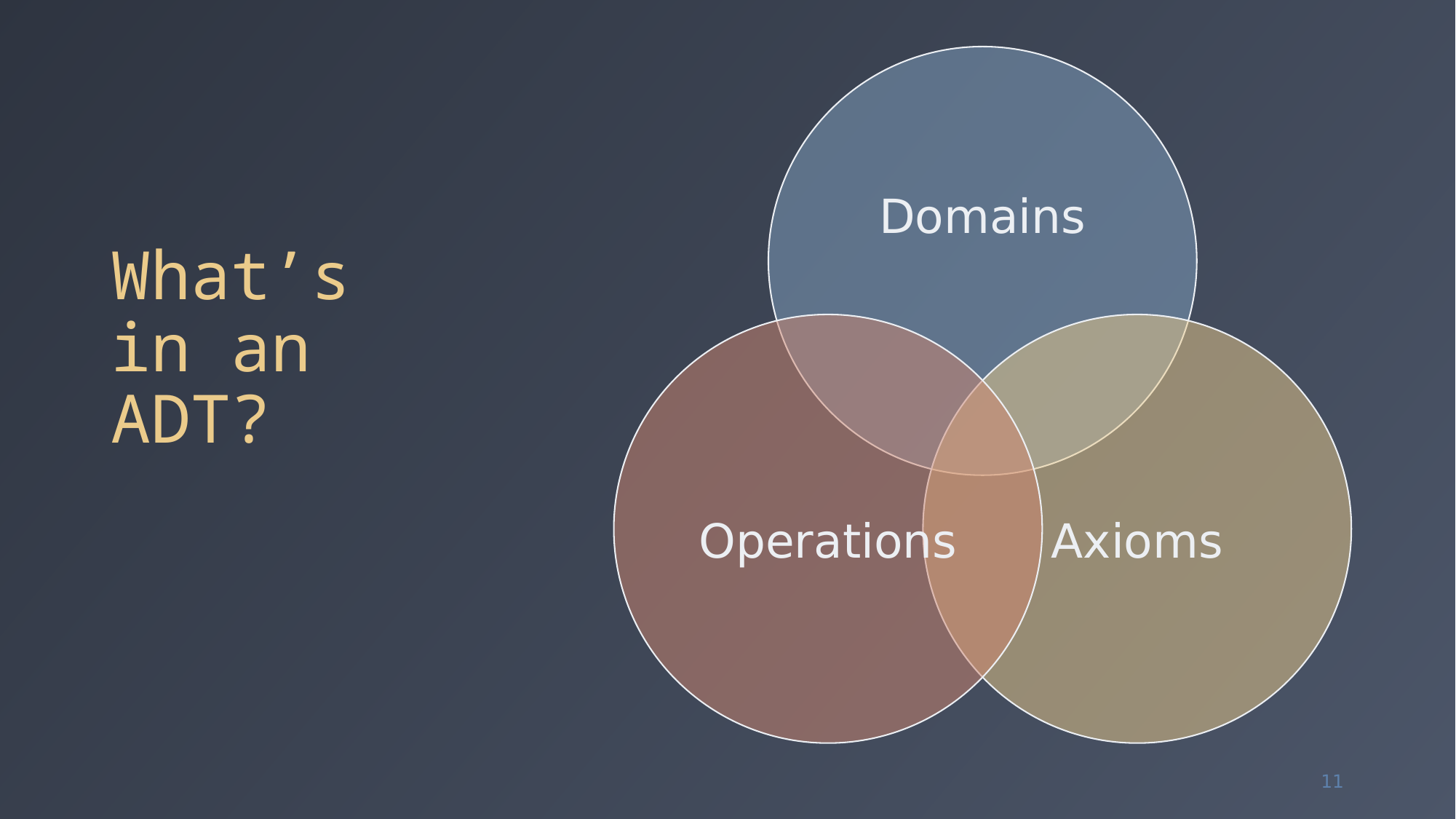

# What’s in an ADT?
Domains
Axioms
Operations
11